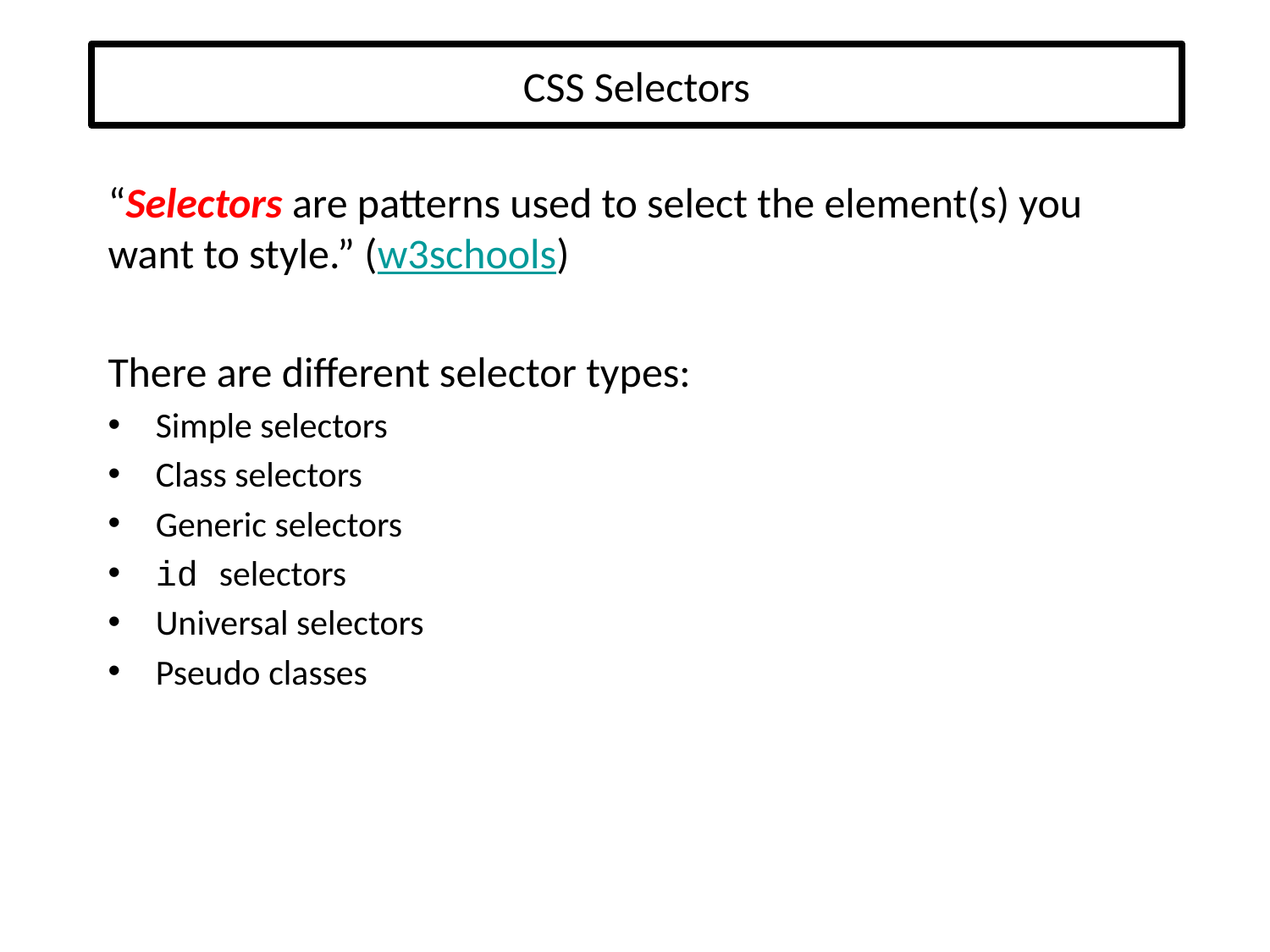

# CSS Selectors
“Selectors are patterns used to select the element(s) you want to style.” (w3schools)

There are different selector types:
Simple selectors
Class selectors
Generic selectors
id selectors
Universal selectors
Pseudo classes